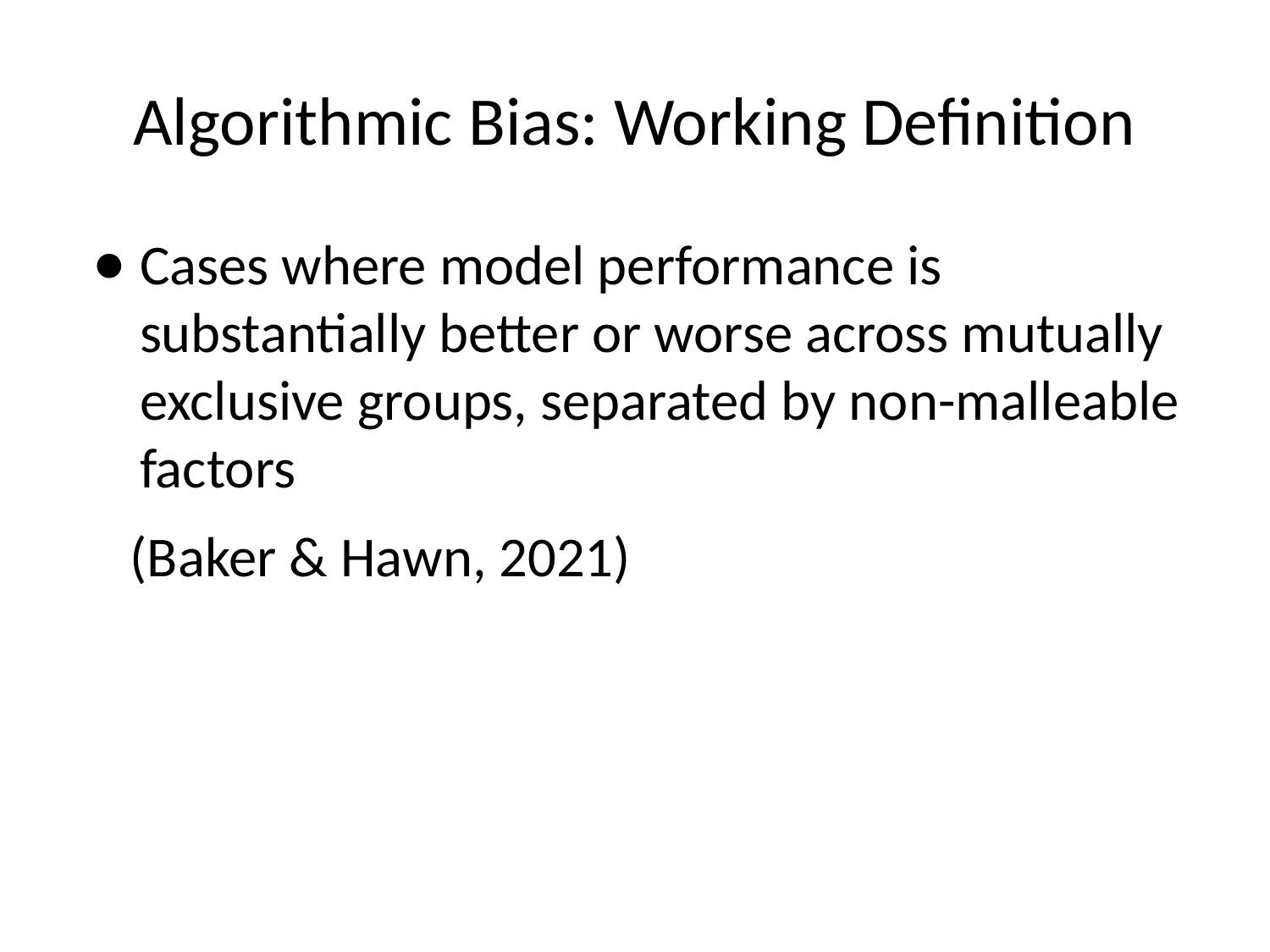

# Algorithmic Bias: Working Definition
Cases where model performance is substantially better or worse across mutually exclusive groups, separated by non-malleable factors
   (Baker & Hawn, 2021)